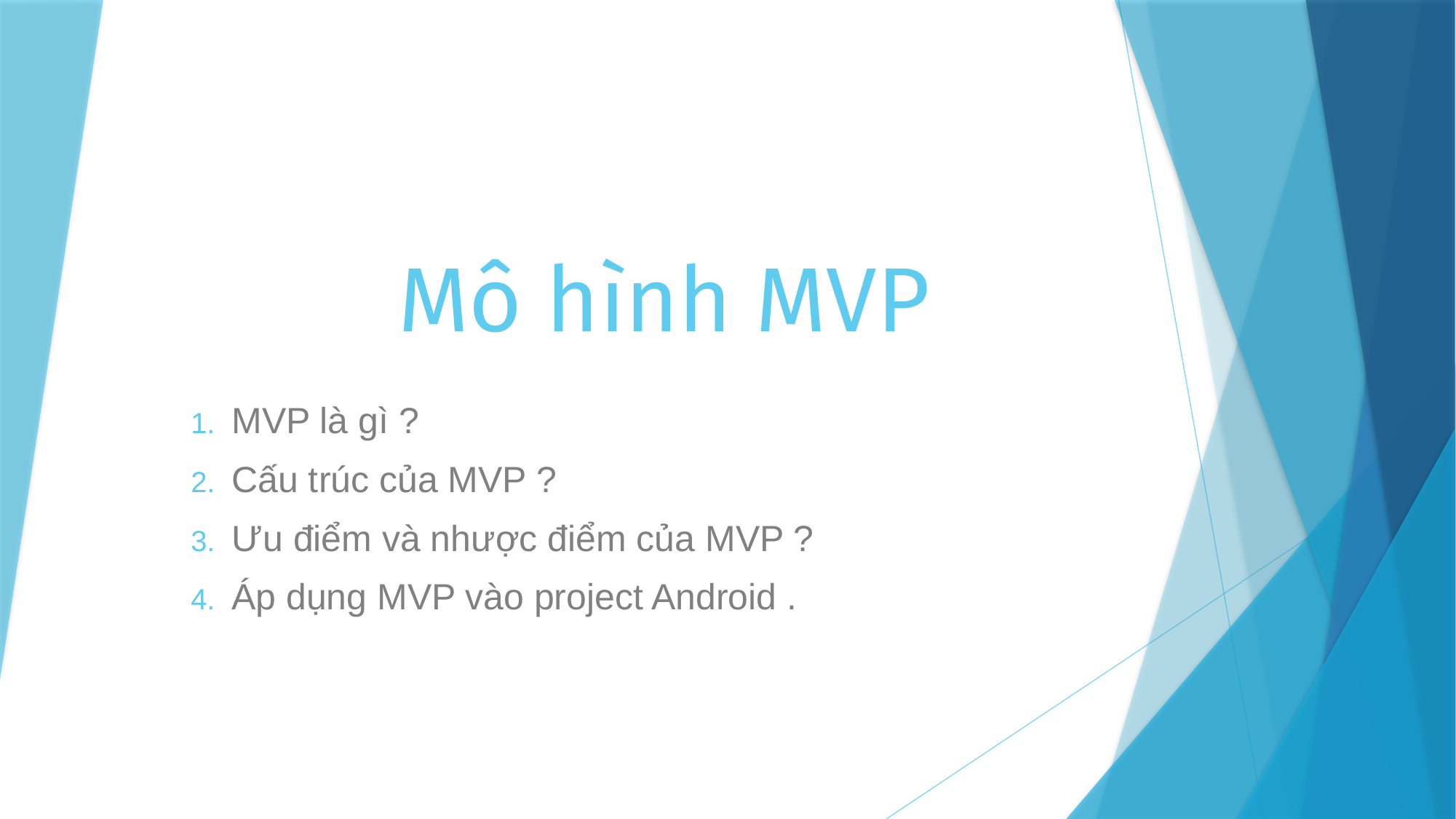

# Mô hình MVP
MVP là gì ?
Cấu trúc của MVP ?
Ưu điểm và nhược điểm của MVP ?
Áp dụng MVP vào project Android .